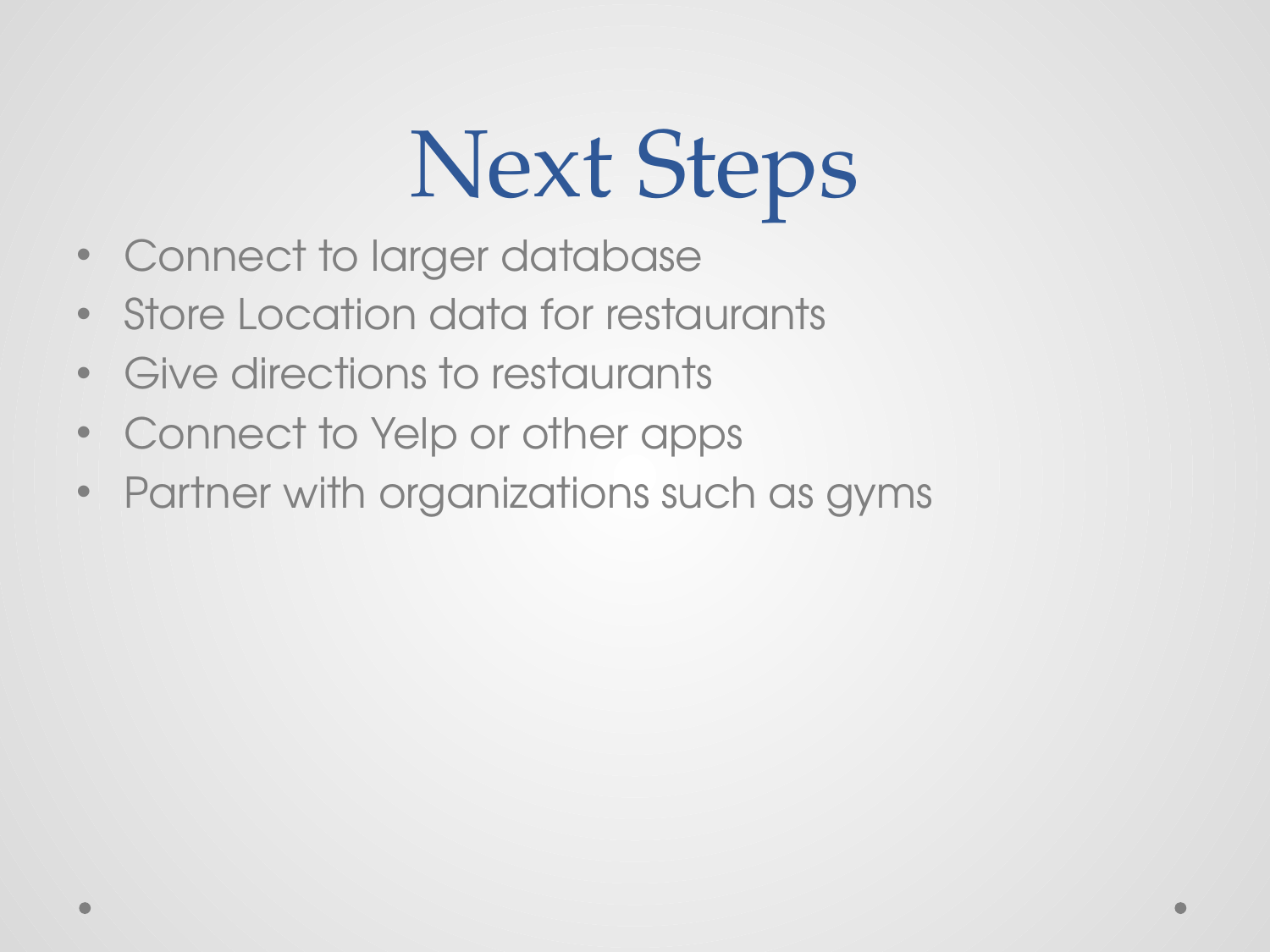

# Next Steps
Connect to larger database
Store Location data for restaurants
Give directions to restaurants
Connect to Yelp or other apps
Partner with organizations such as gyms